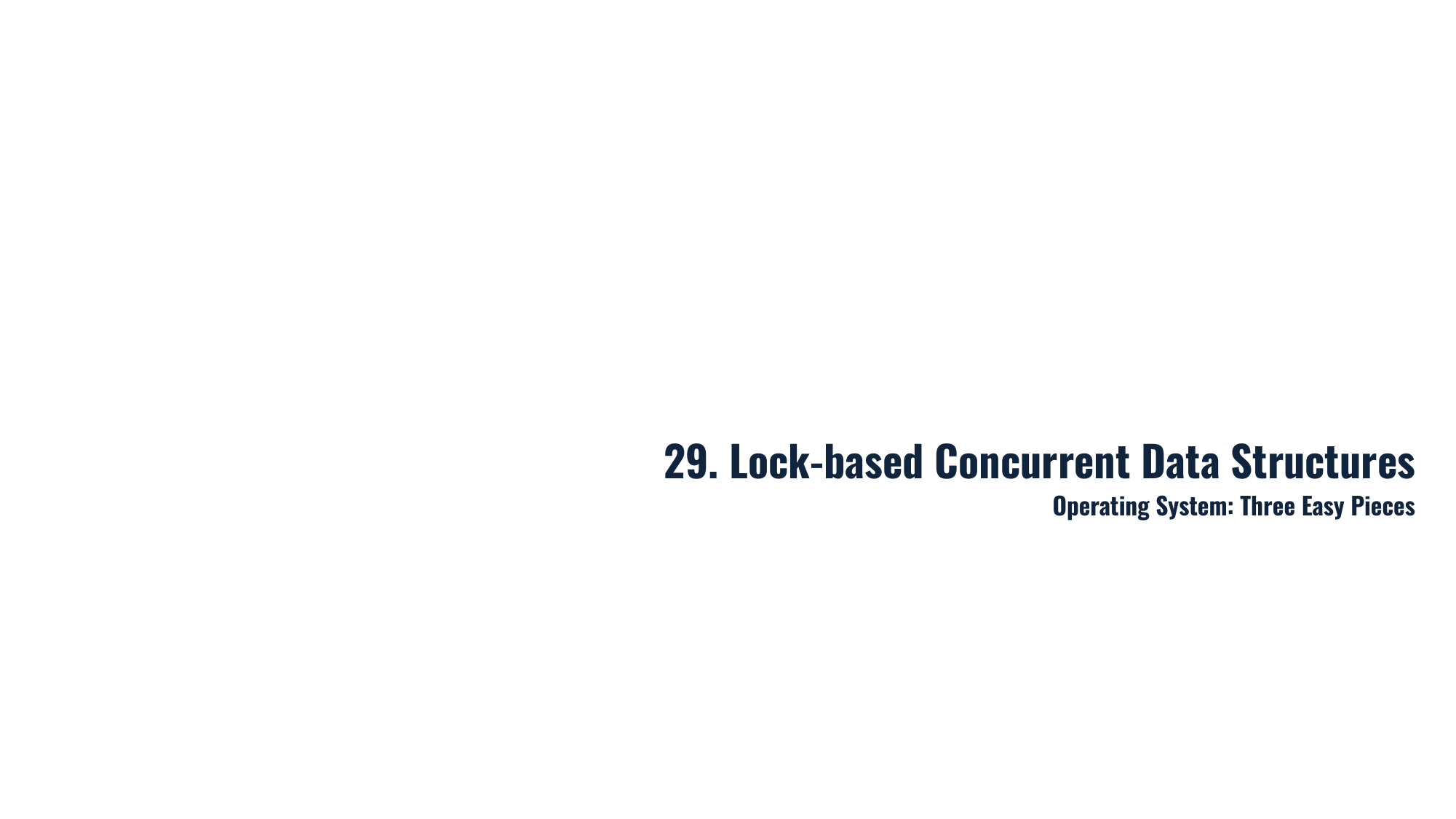

29. Lock-based Concurrent Data Structures
Operating System: Three Easy Pieces